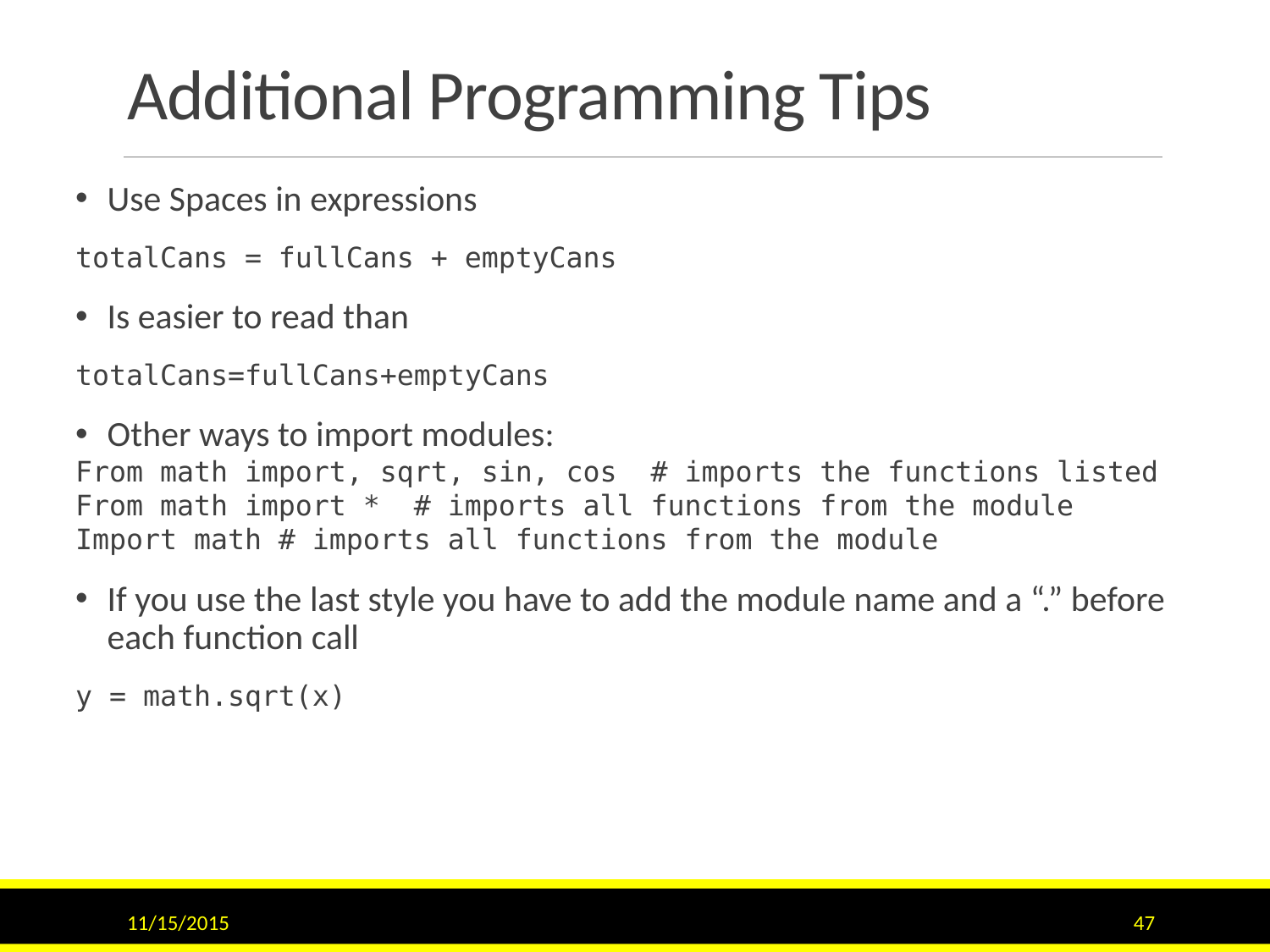

# Additional Programming Tips
Use Spaces in expressions
totalCans = fullCans + emptyCans
Is easier to read than
totalCans=fullCans+emptyCans
Other ways to import modules:
From math import, sqrt, sin, cos  # imports the functions listed
From math import *  # imports all functions from the module
Import math # imports all functions from the module
If you use the last style you have to add the module name and a “.” before each function call
y = math.sqrt(x)

11/15/2015
47